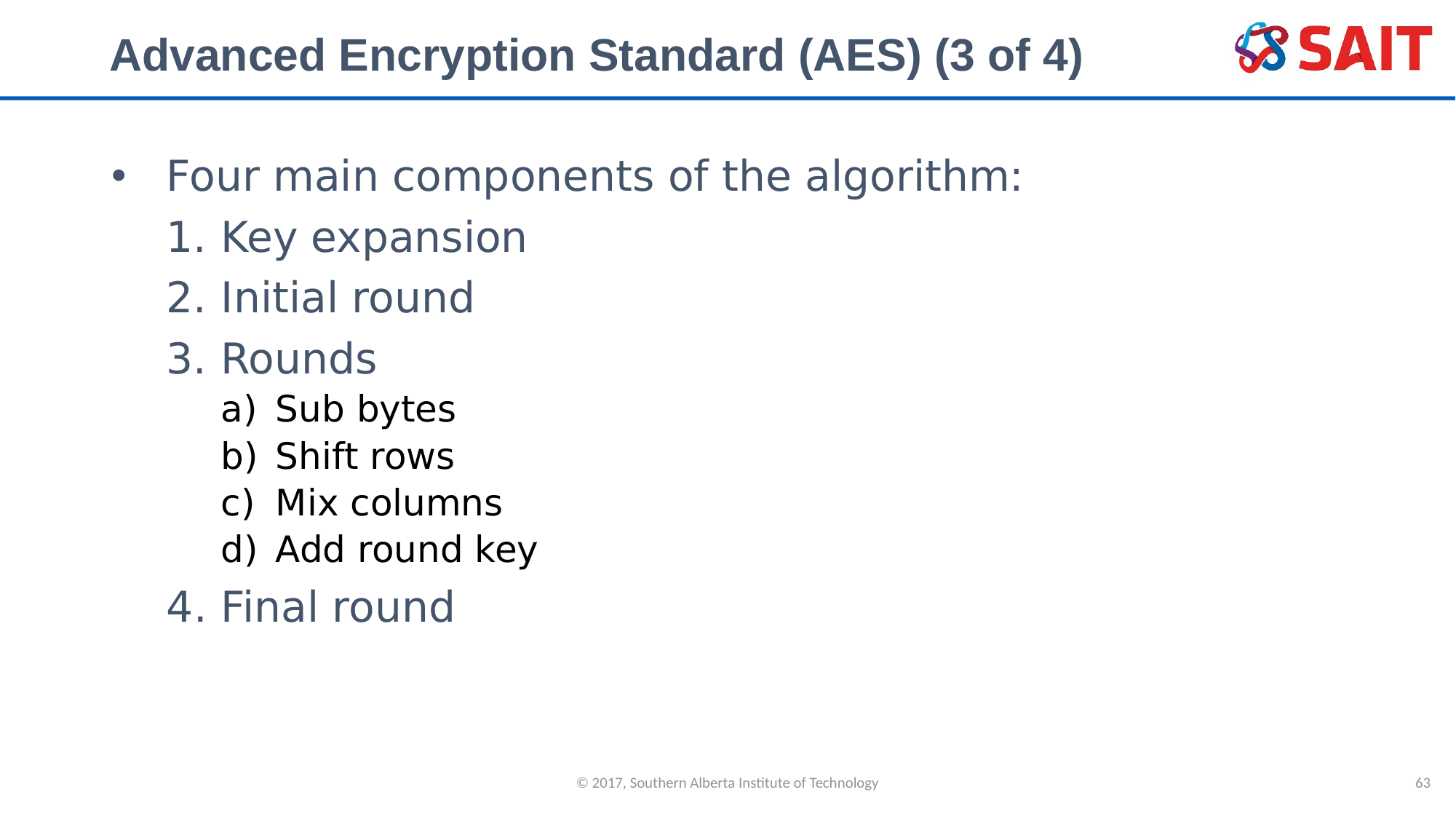

# Advanced Encryption Standard (AES) (3 of 4)
Four main components of the algorithm:
Key expansion
Initial round
Rounds
Sub bytes
Shift rows
Mix columns
Add round key
Final round